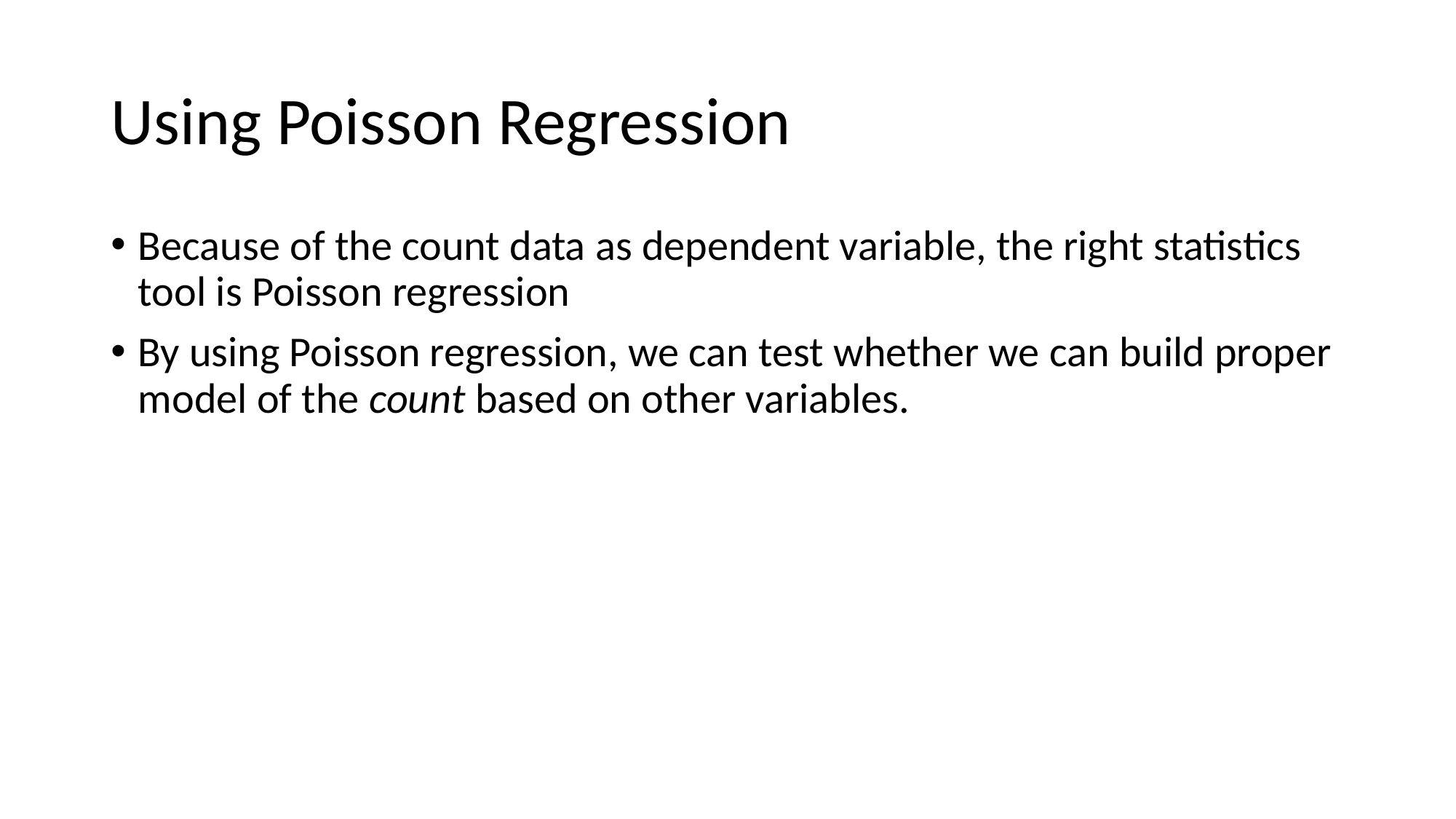

# Using Poisson Regression
Because of the count data as dependent variable, the right statistics tool is Poisson regression
By using Poisson regression, we can test whether we can build proper model of the count based on other variables.